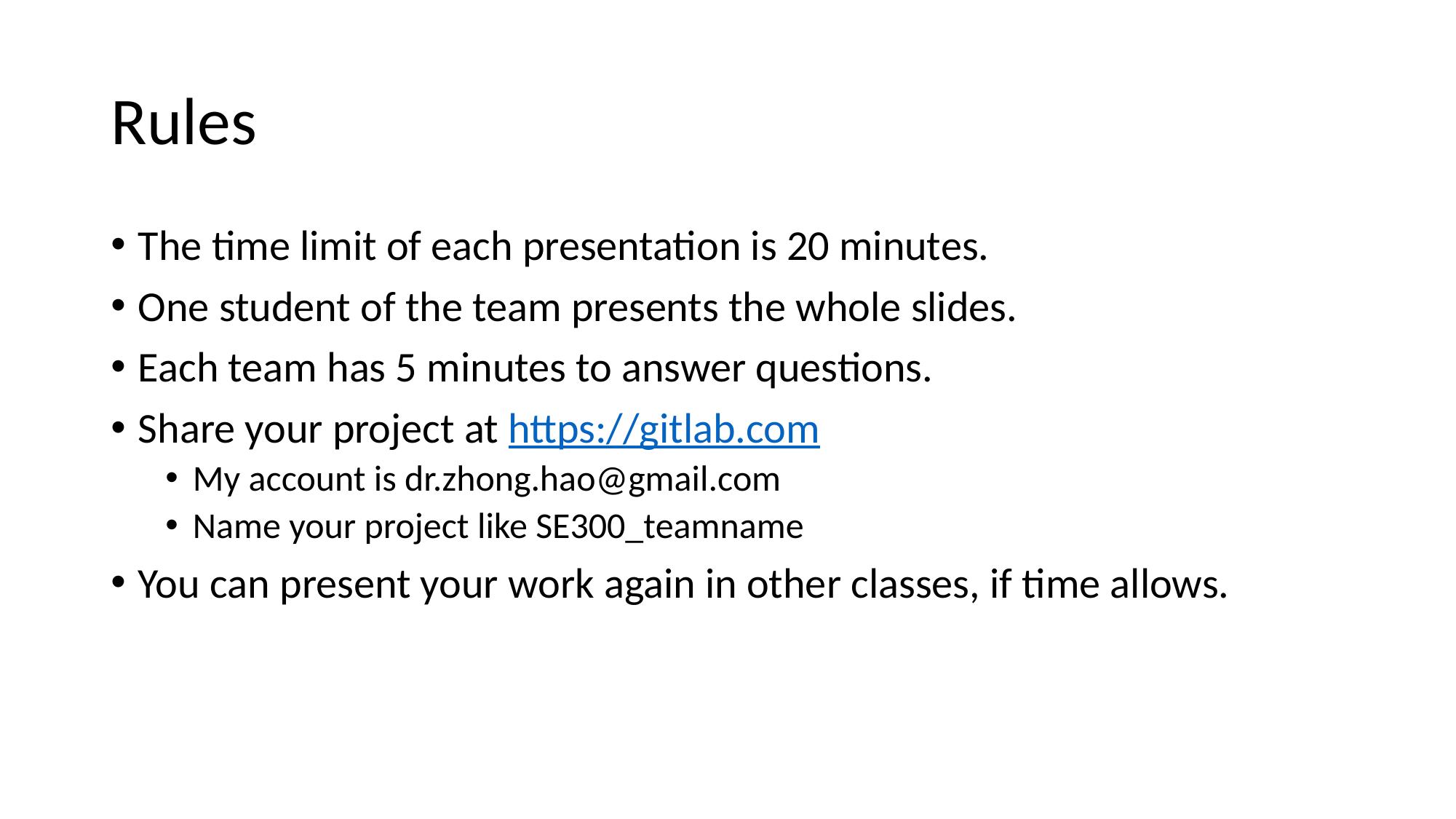

# Rules
The time limit of each presentation is 20 minutes.
One student of the team presents the whole slides.
Each team has 5 minutes to answer questions.
Share your project at https://gitlab.com
My account is dr.zhong.hao@gmail.com
Name your project like SE300_teamname
You can present your work again in other classes, if time allows.